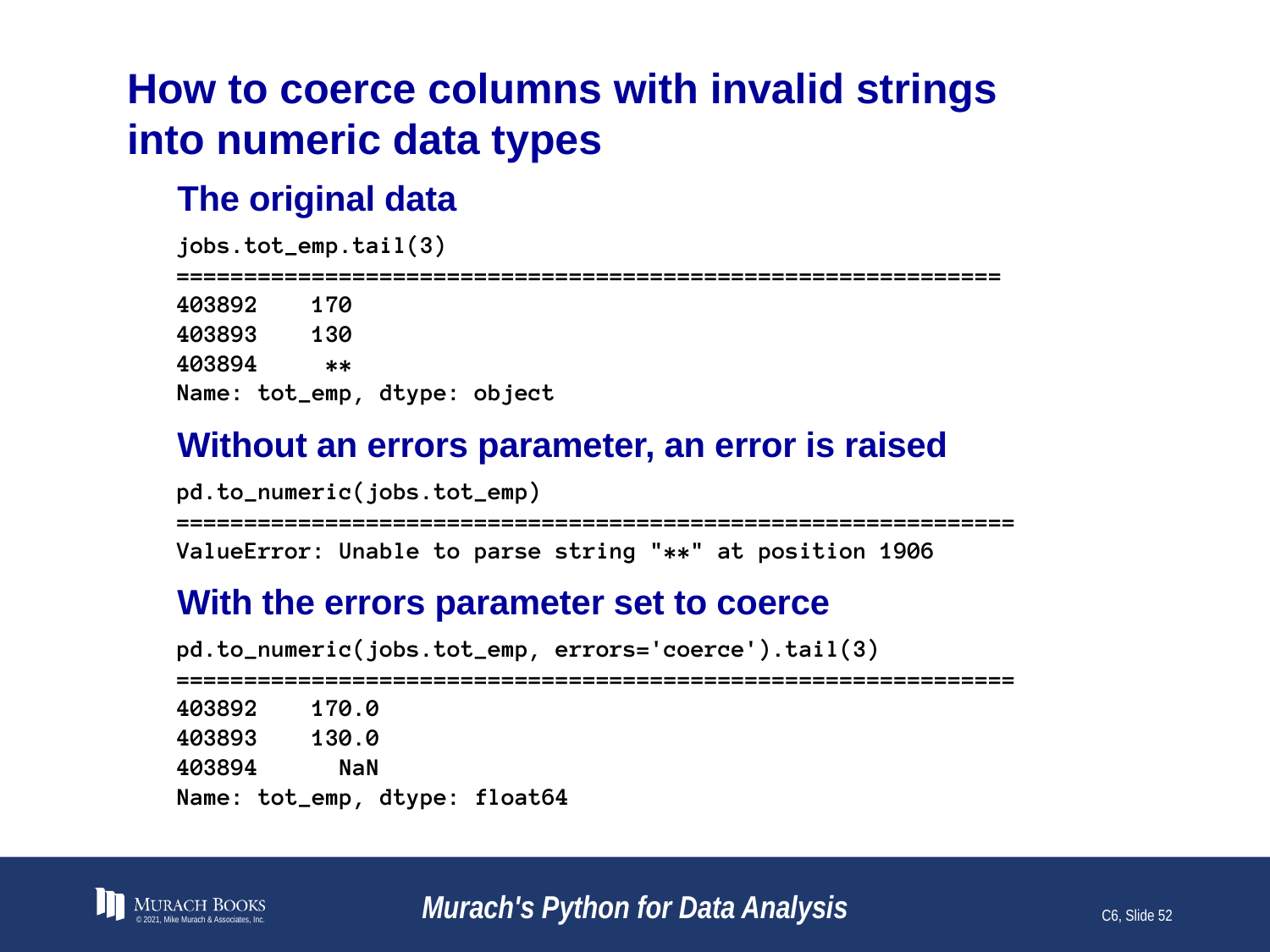

# How to coerce columns with invalid strings into numeric data types
The original data
jobs.tot_emp.tail(3)
=============================================================
403892    170
403893    130
403894     **
Name: tot_emp, dtype: object
Without an errors parameter, an error is raised
pd.to_numeric(jobs.tot_emp)
==============================================================
ValueError: Unable to parse string "**" at position 1906
With the errors parameter set to coerce
pd.to_numeric(jobs.tot_emp, errors='coerce').tail(3)
==============================================================
403892    170.0
403893    130.0
403894      NaN
Name: tot_emp, dtype: float64

© 2021, Mike Murach & Associates, Inc.
Murach's Python for Data Analysis

C6, Slide 52